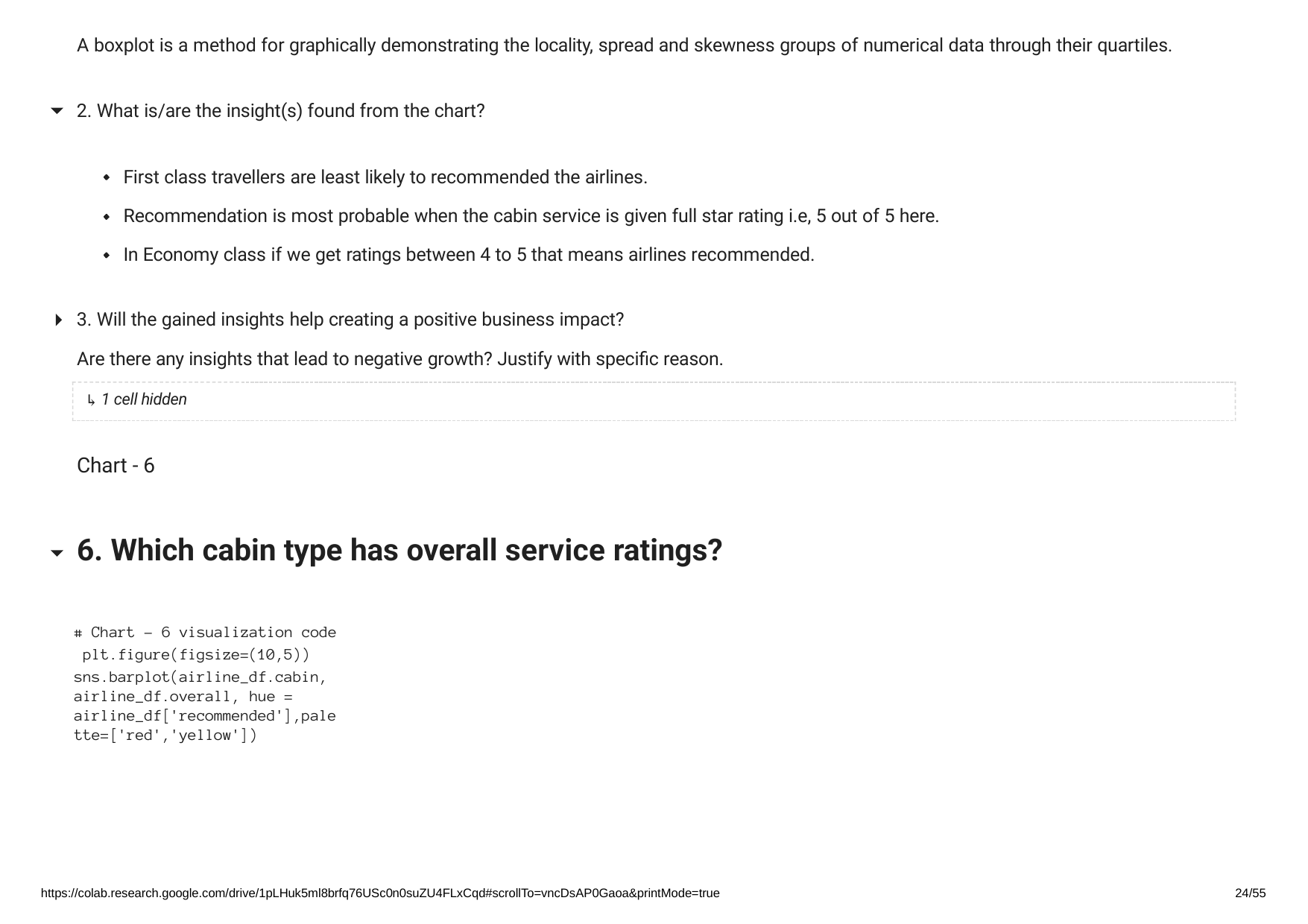

A boxplot is a method for graphically demonstrating the locality, spread and skewness groups of numerical data through their quartiles.

What is/are the insight(s) found from the chart?

First class travellers are least likely to recommended the airlines.
Recommendation is most probable when the cabin service is given full star rating i.e, 5 out of 5 here.  In Economy class if we get ratings between 4 to 5 that means airlines recommended.

Will the gained insights help creating a positive business impact?
Are there any insights that lead to negative growth? Justify with specific reason.

↳ 1 cell hidden

Chart - 6

6. Which cabin type has overall service ratings?

# Chart - 6 visualization code  plt.figure(figsize=(10,5))
sns.barplot(airline_df.cabin, airline_df.overall, hue = airline_df['recommended'],palette=['red','yellow'])
https://colab.research.google.com/drive/1pLHuk5ml8brfq76USc0n0suZU4FLxCqd#scrollTo=vncDsAP0Gaoa&printMode=true
24/55